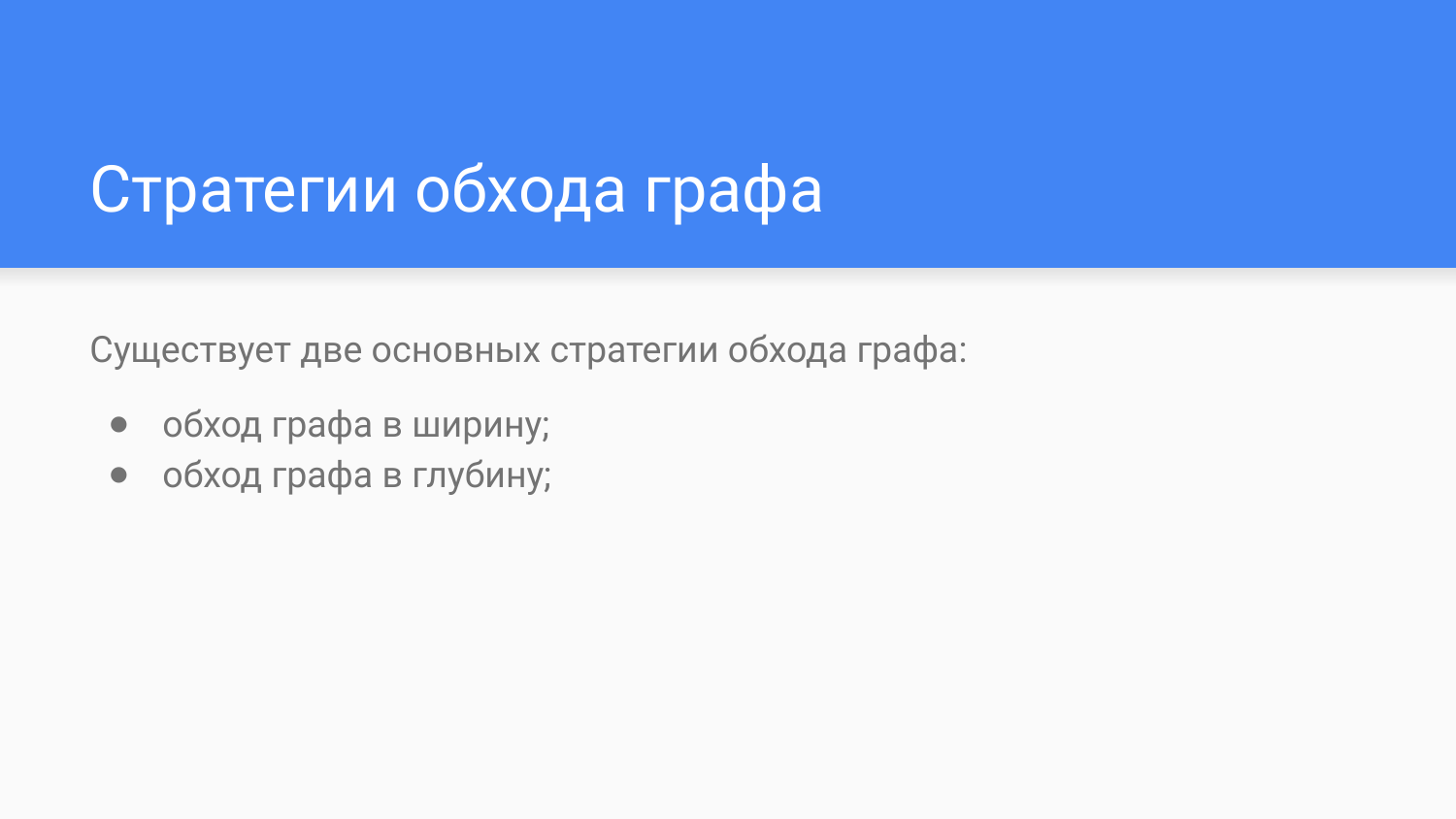

# Стратегии обхода графа
Существует две основных стратегии обхода графа:
обход графа в ширину;
обход графа в глубину;